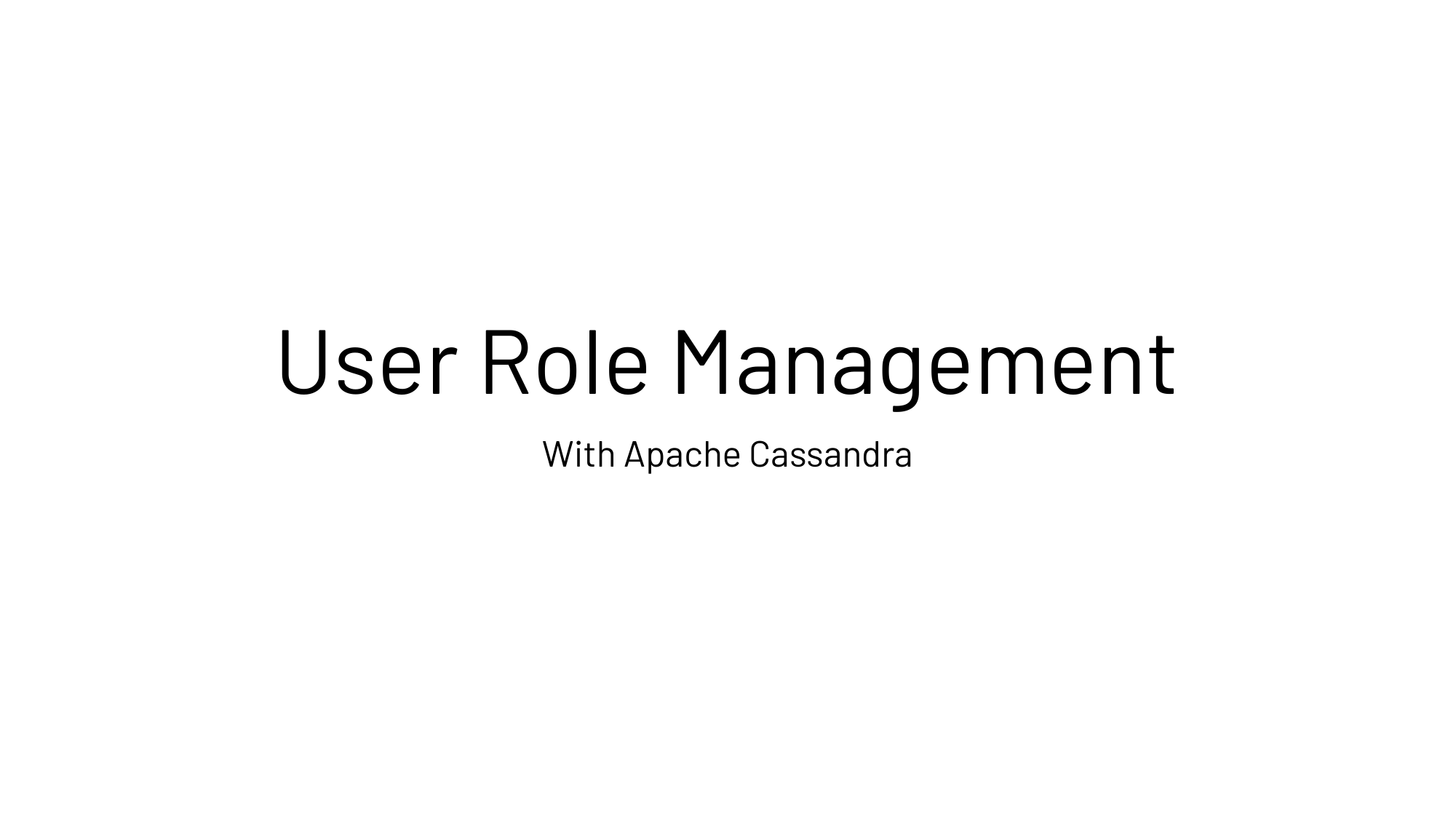

# User Role Management
With Apache Cassandra